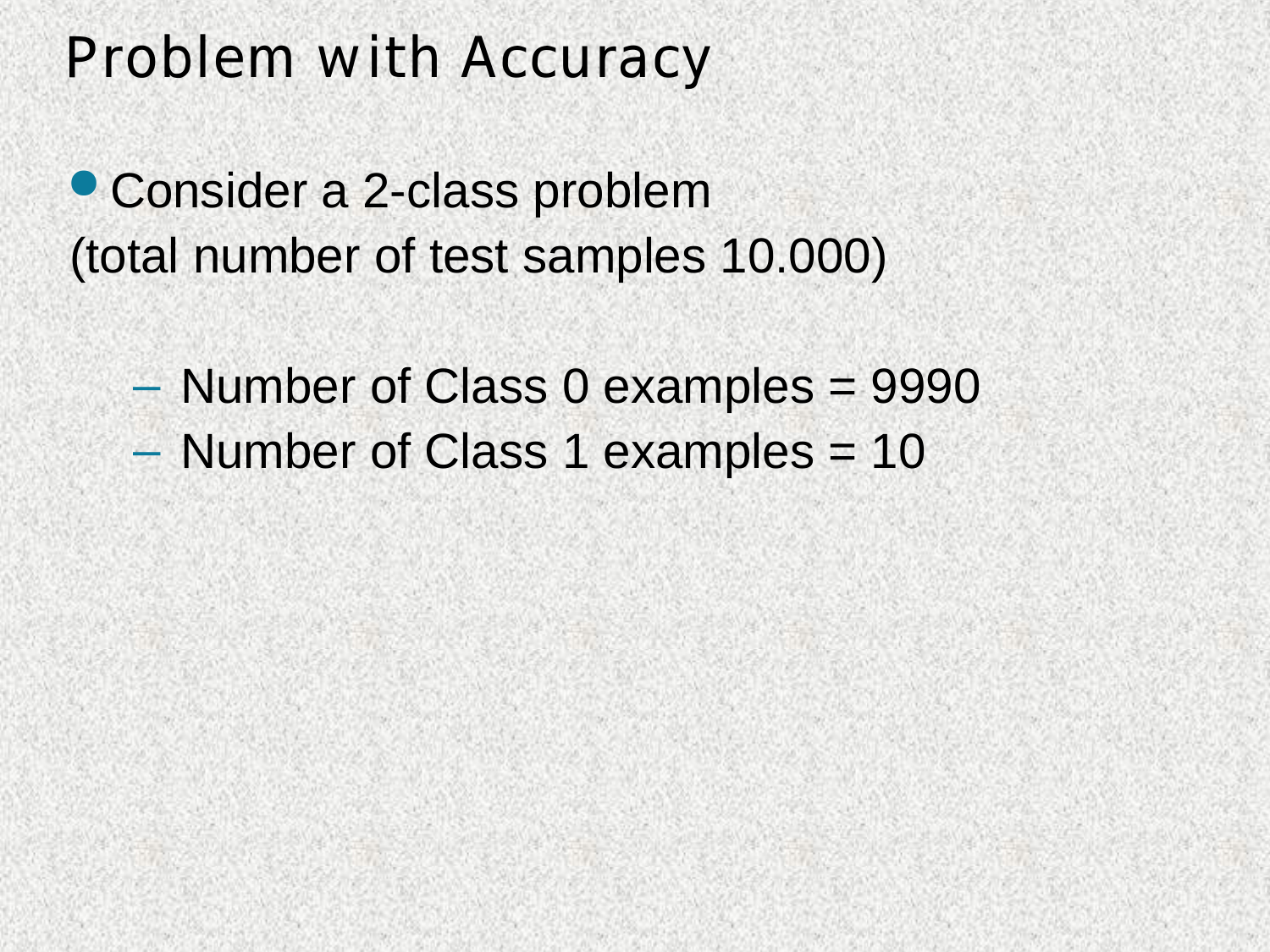

# Problem with Accuracy
Consider a 2-class problem
(total number of test samples 10.000)

Number of Class 0 examples = 9990
Number of Class 1 examples = 10